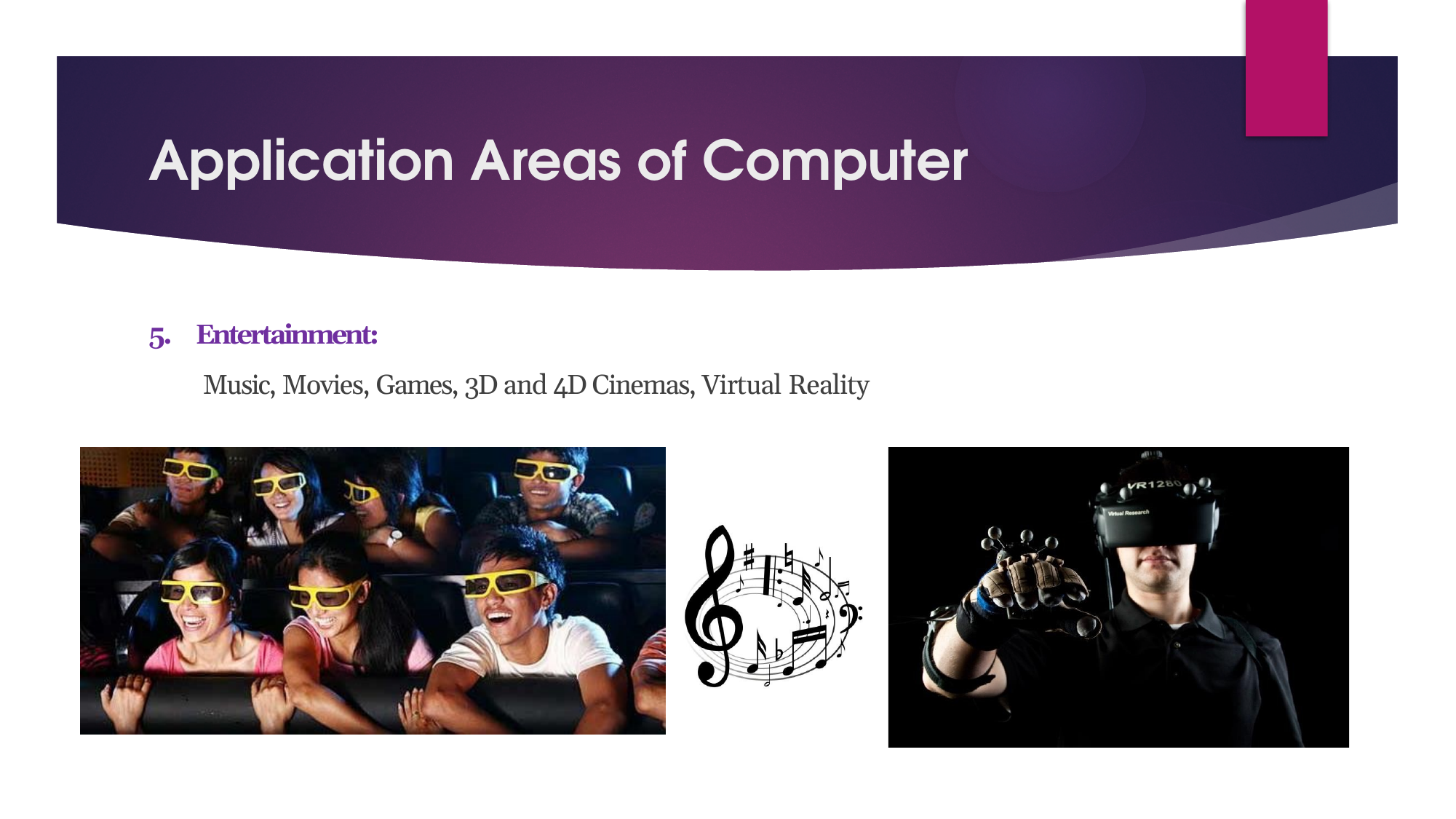

# Application Areas of Computer
5.    Entertainment:
          Music, Movies, Games, 3D and 4D Cinemas, Virtual Reality